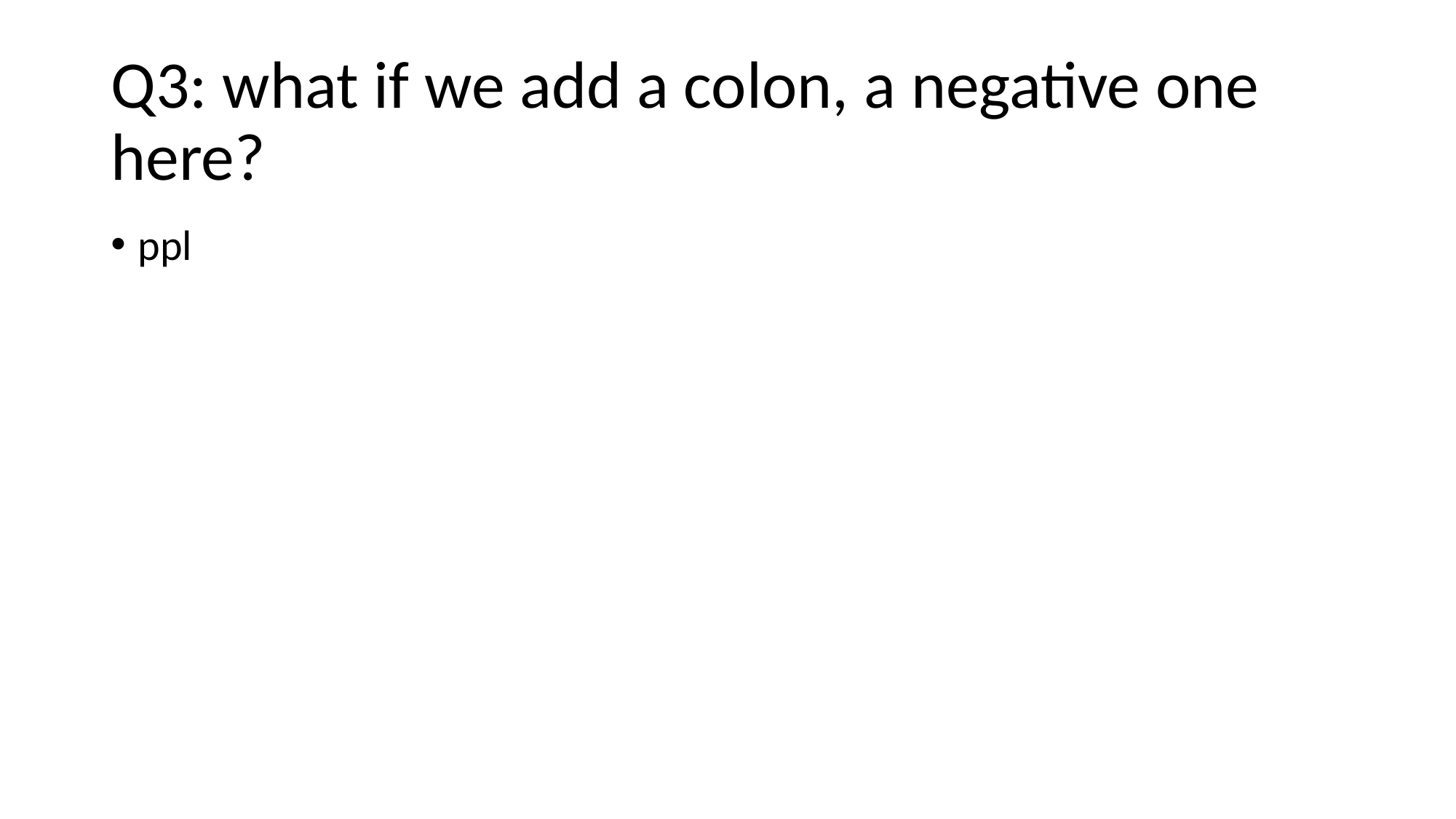

# Q3: what if we add a colon, a negative one here?
ppl